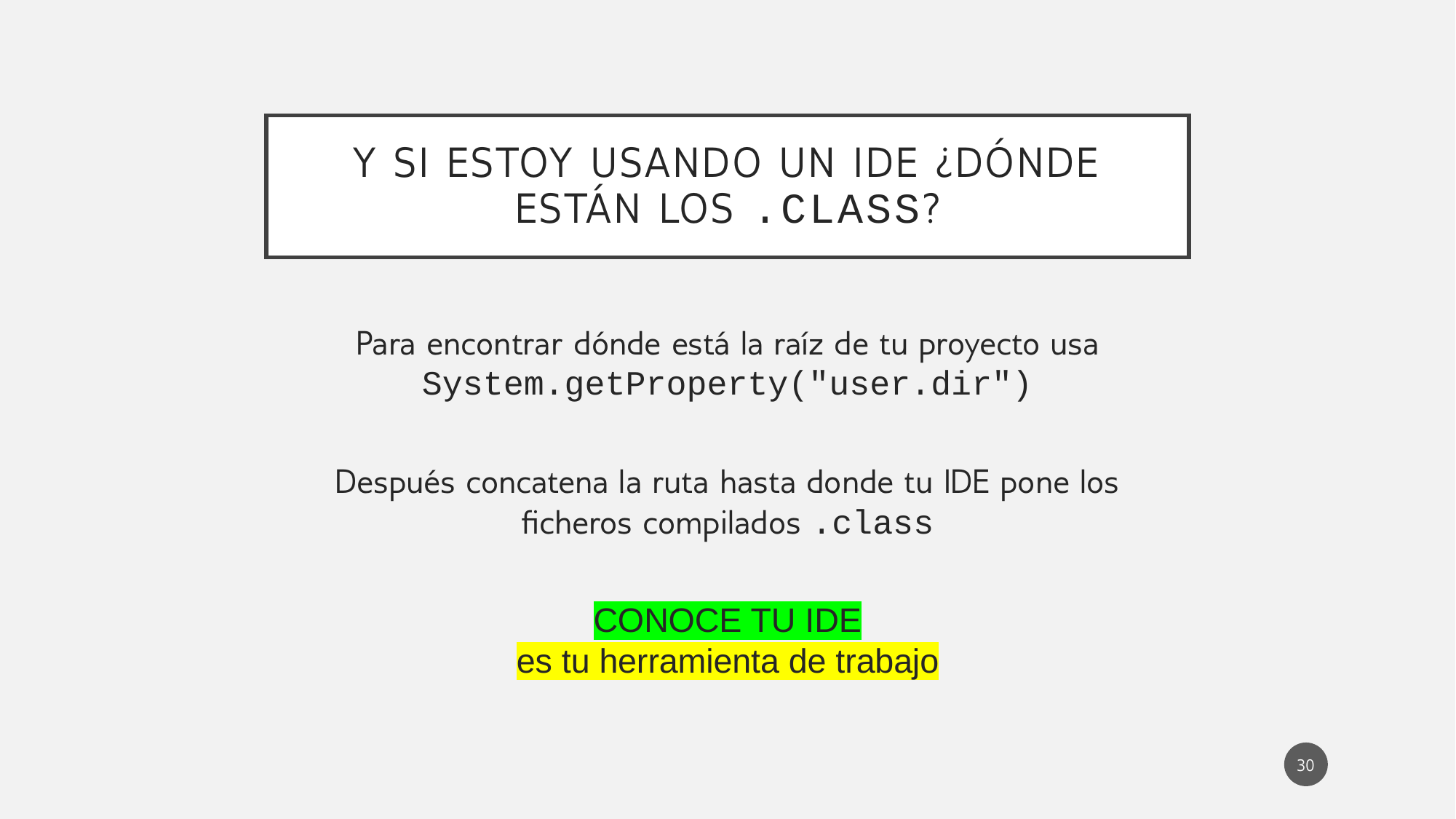

# Y si estoy usando un IDE ¿Dónde están los .class?
Para encontrar dónde está la raíz de tu proyecto usa System.getProperty("user.dir")

Después concatena la ruta hasta donde tu IDE pone los ficheros compilados .class

CONOCE TU IDE
es tu herramienta de trabajo
30